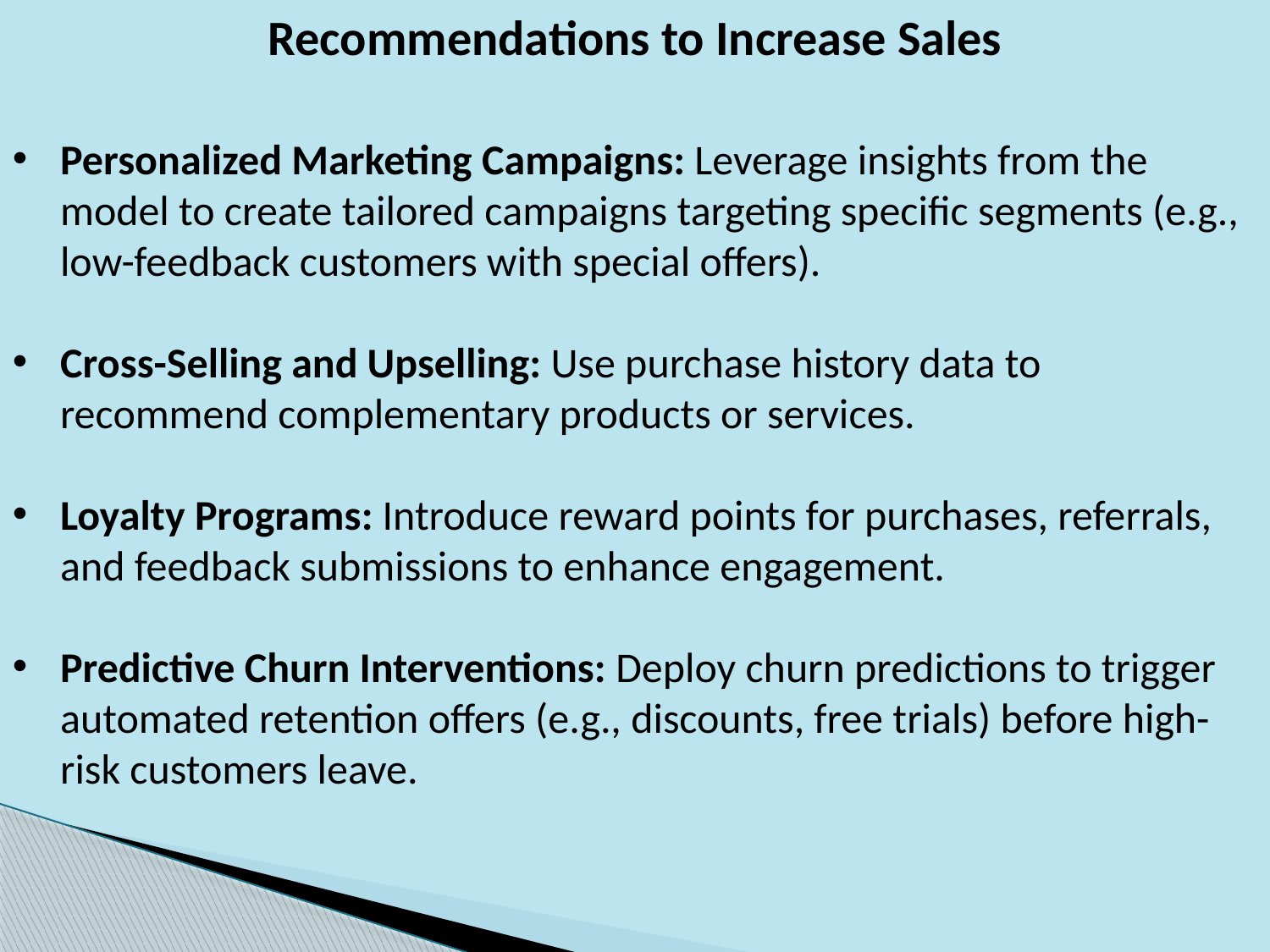

Recommendations to Increase Sales
Personalized Marketing Campaigns: Leverage insights from the model to create tailored campaigns targeting specific segments (e.g., low-feedback customers with special offers).

Cross-Selling and Upselling: Use purchase history data to recommend complementary products or services.

Loyalty Programs: Introduce reward points for purchases, referrals, and feedback submissions to enhance engagement.

Predictive Churn Interventions: Deploy churn predictions to trigger automated retention offers (e.g., discounts, free trials) before high-risk customers leave.